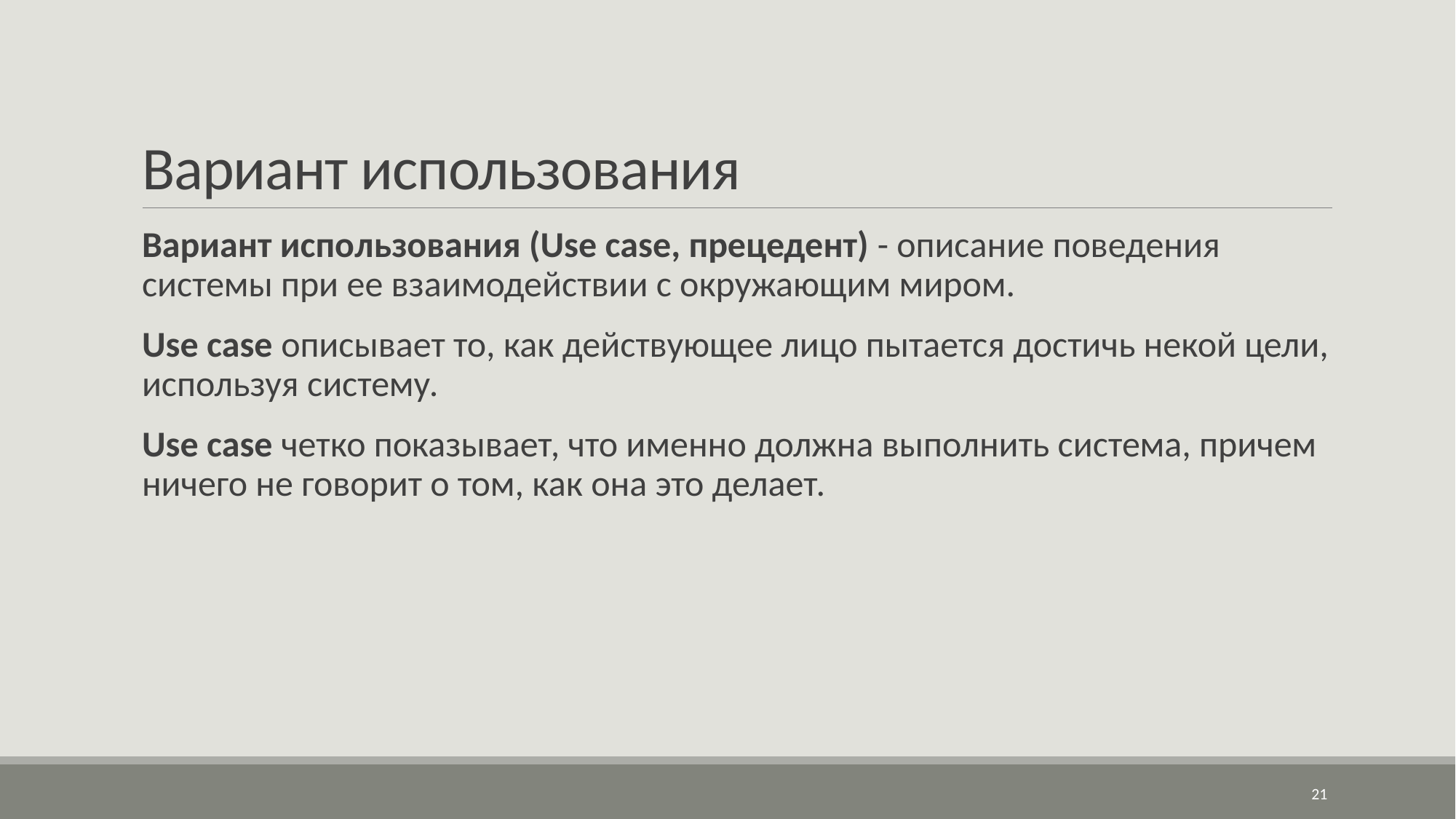

# Вариант использования
Вариант использования (Use case, прецедент) - описание поведения системы при ее взаимодействии с окружающим миром.
Use case описывает то, как действующее лицо пытается достичь некой цели, используя систему.
Use case четко показывает, что именно должна выполнить система, причем ничего не говорит о том, как она это делает.
21